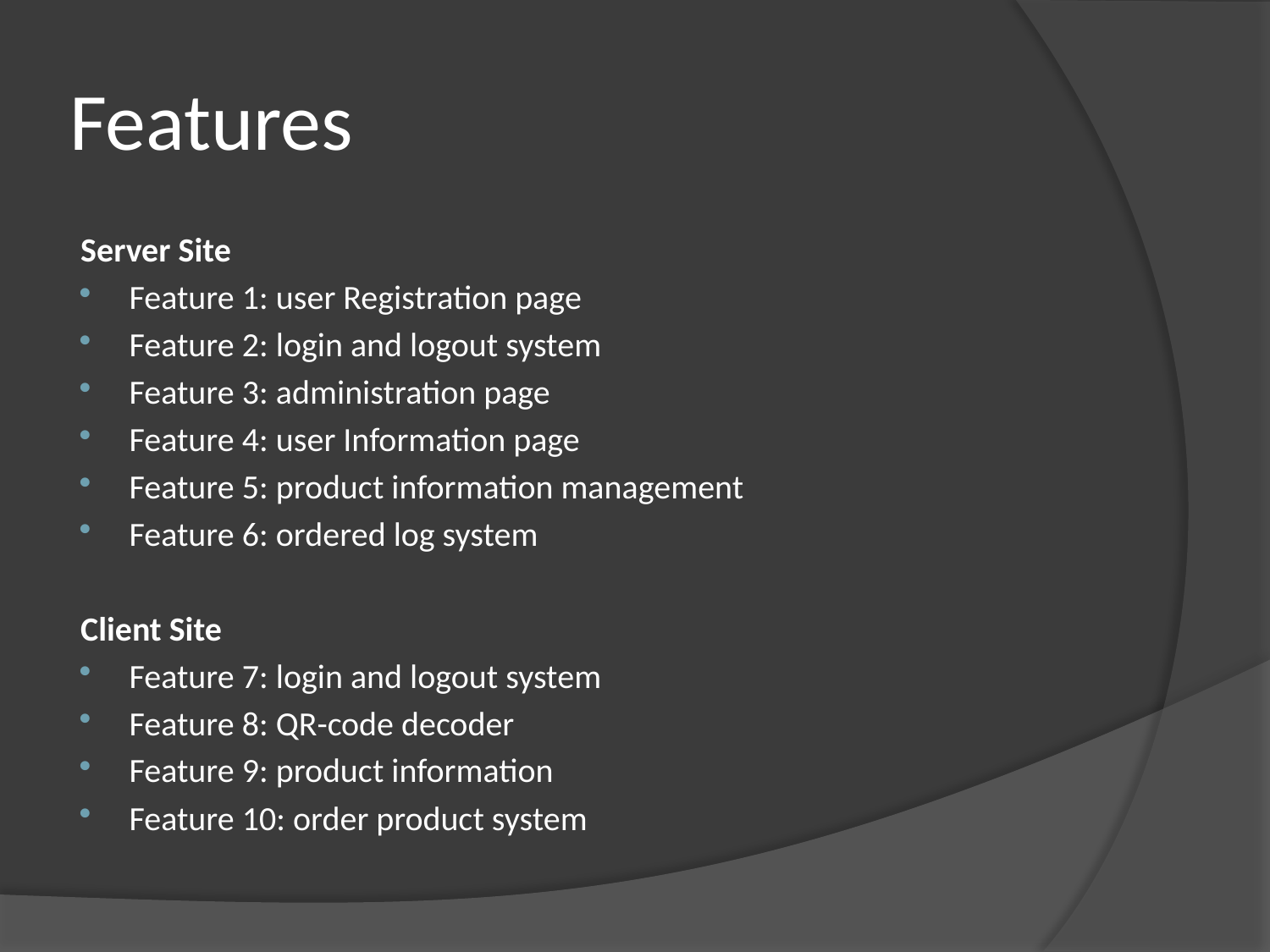

# Features
Server Site
Feature 1: user Registration page
Feature 2: login and logout system
Feature 3: administration page
Feature 4: user Information page
Feature 5: product information management
Feature 6: ordered log system

Client Site
Feature 7: login and logout system
Feature 8: QR-code decoder
Feature 9: product information
Feature 10: order product system